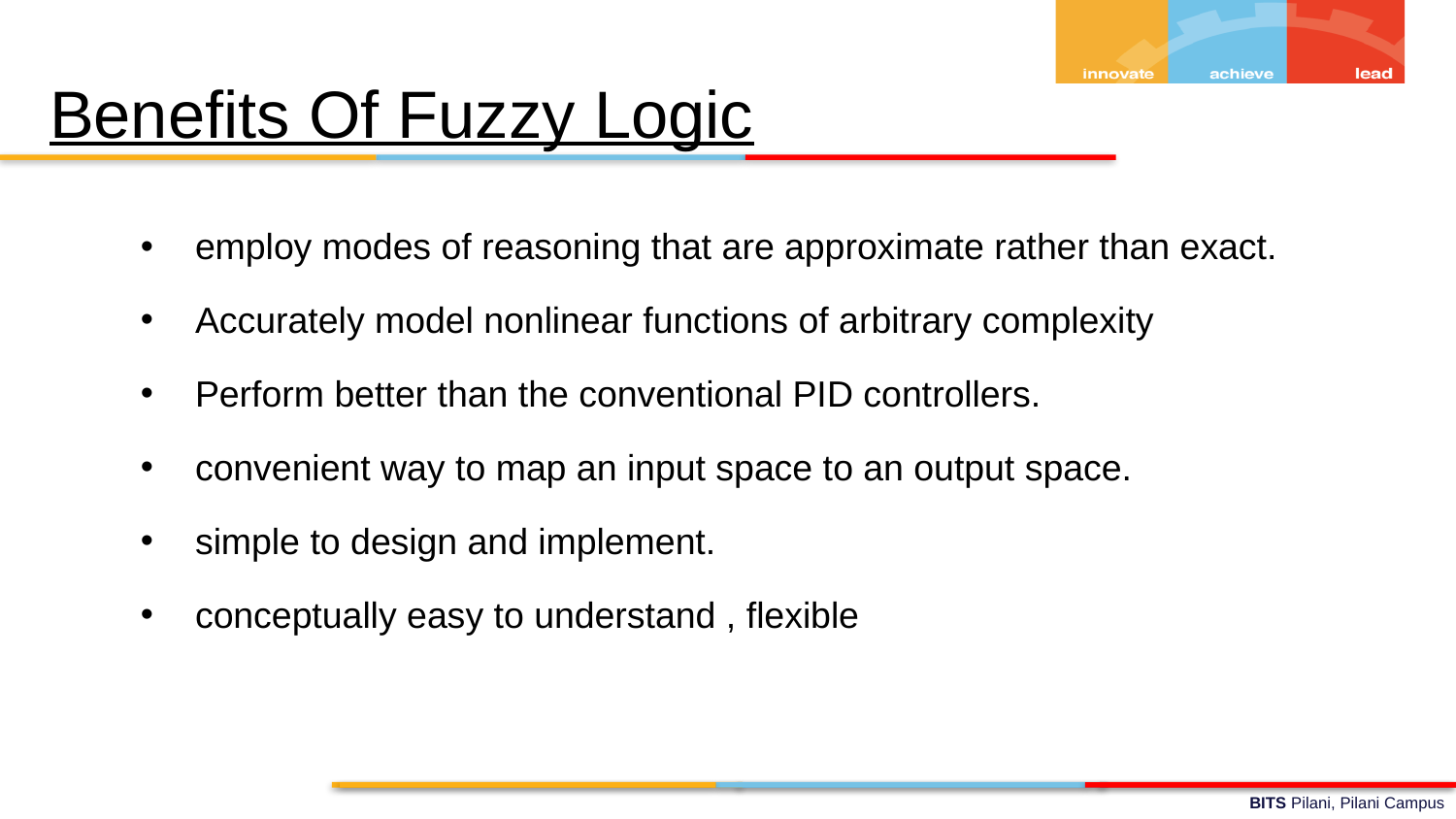

# Benefits Of Fuzzy Logic
employ modes of reasoning that are approximate rather than exact.
Accurately model nonlinear functions of arbitrary complexity
Perform better than the conventional PID controllers.
convenient way to map an input space to an output space.
simple to design and implement.
conceptually easy to understand , flexible